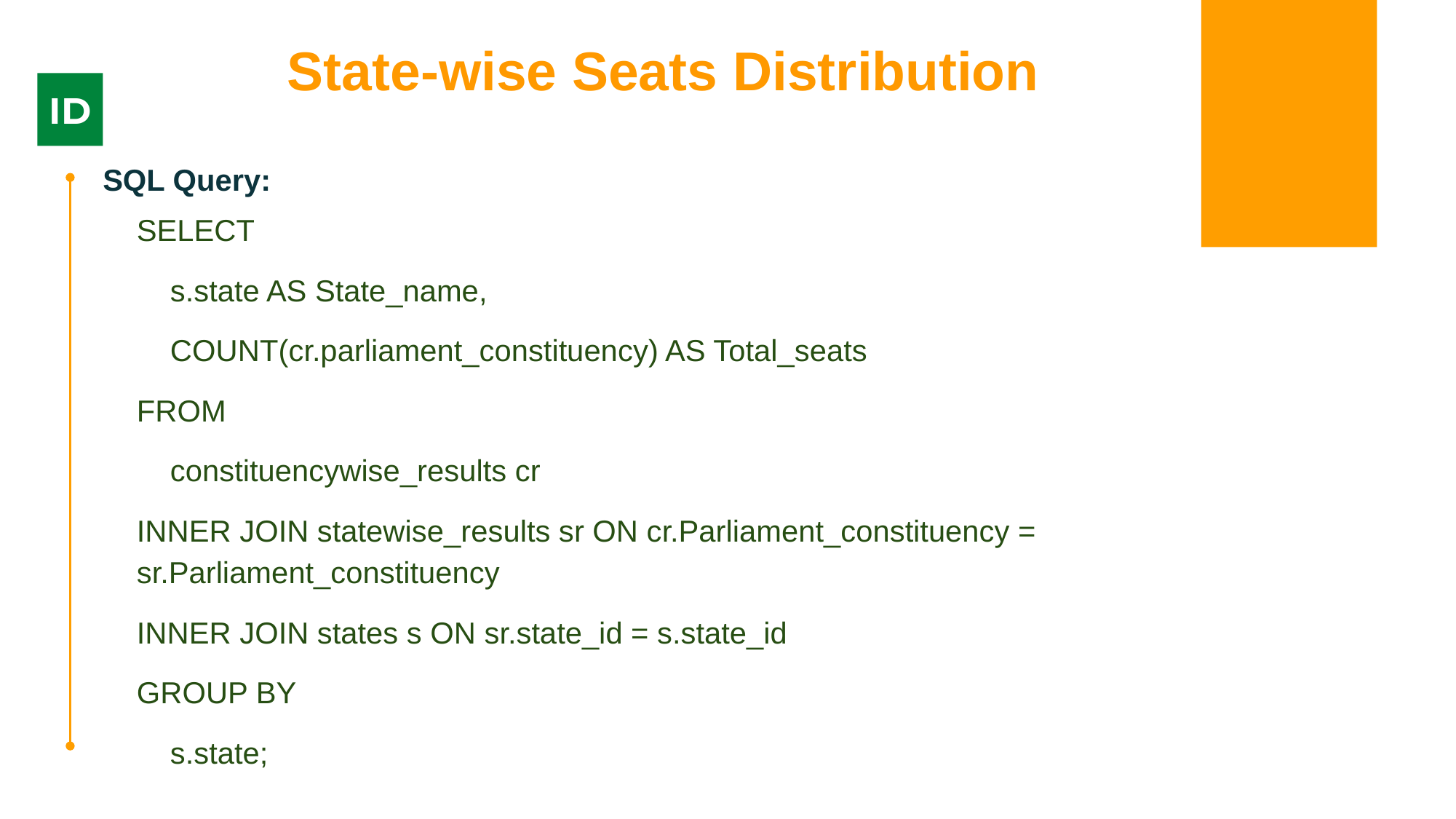

State-wise Seats Distribution

ID
SQL Query:
SELECT
    s.state AS State_name,
    COUNT(cr.parliament_constituency) AS Total_seats
FROM
    constituencywise_results cr
INNER JOIN statewise_results sr ON cr.Parliament_constituency = sr.Parliament_constituency
INNER JOIN states s ON sr.state_id = s.state_id
GROUP BY
    s.state;